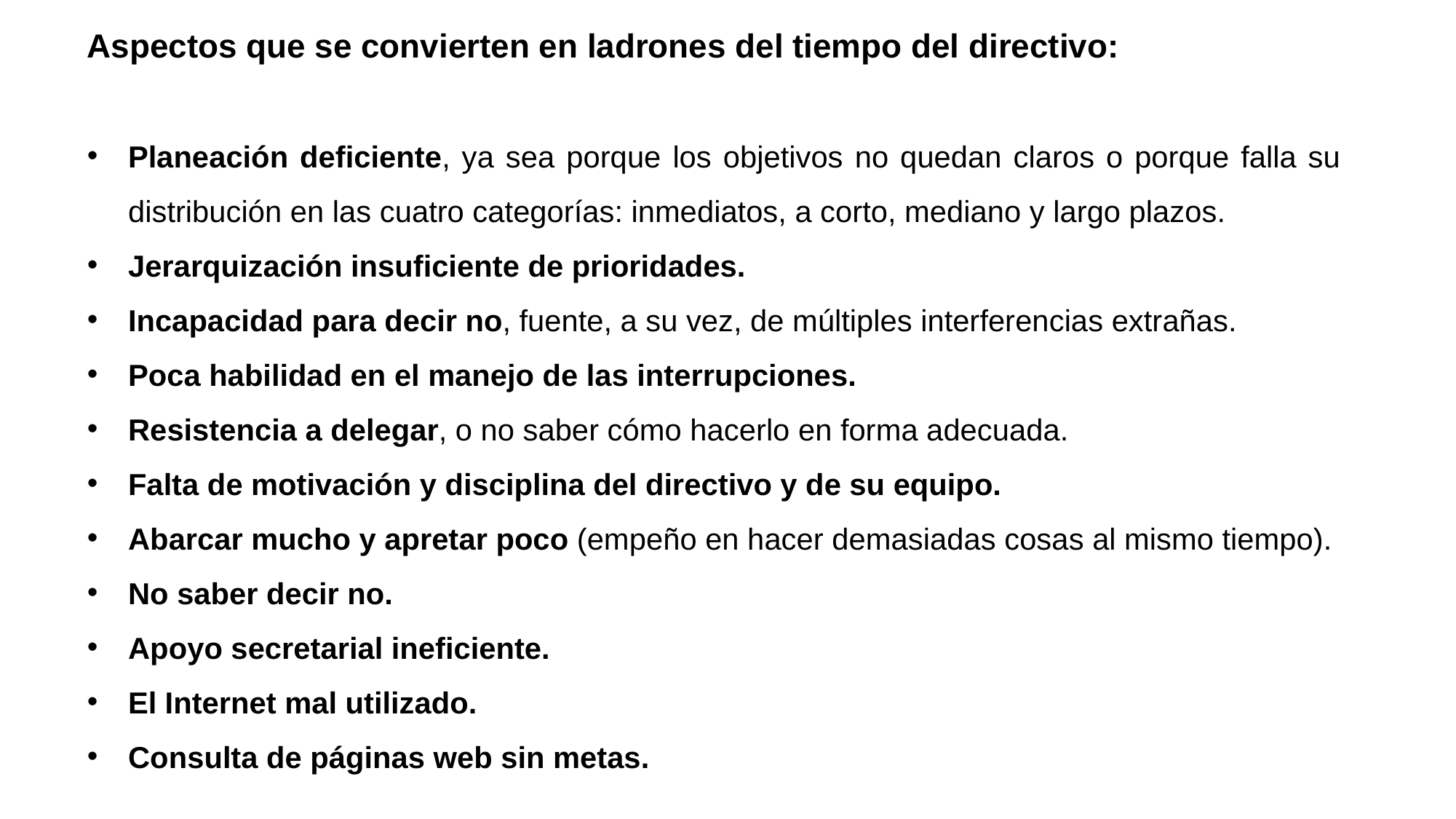

Aspectos que se convierten en ladrones del tiempo del directivo:

Planeación deficiente, ya sea porque los objetivos no quedan claros o porque falla su distribución en las cuatro categorías: inmediatos, a corto, mediano y largo plazos.
Jerarquización insuficiente de prioridades.
Incapacidad para decir no, fuente, a su vez, de múltiples interferencias extrañas.
Poca habilidad en el manejo de las interrupciones.
Resistencia a delegar, o no saber cómo hacerlo en forma adecuada.
Falta de motivación y disciplina del directivo y de su equipo.
Abarcar mucho y apretar poco (empeño en hacer demasiadas cosas al mismo tiempo).
No saber decir no.
Apoyo secretarial ineficiente.
El Internet mal utilizado.
Consulta de páginas web sin metas.